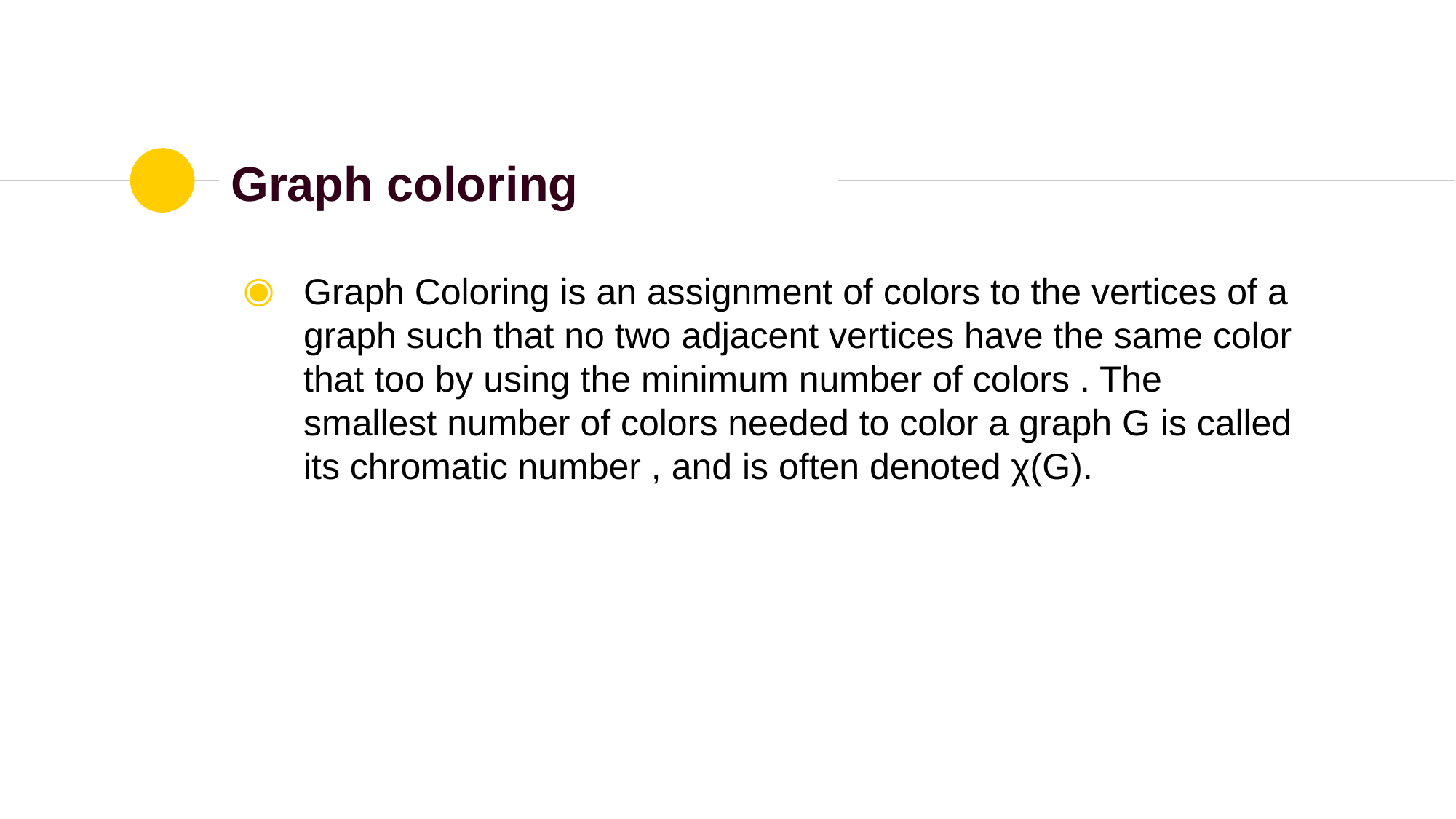

# Graph coloring
Graph Coloring is an assignment of colors to the vertices of a graph such that no two adjacent vertices have the same color that too by using the minimum number of colors . The smallest number of colors needed to color a graph G is called its chromatic number , and is often denoted χ(G).